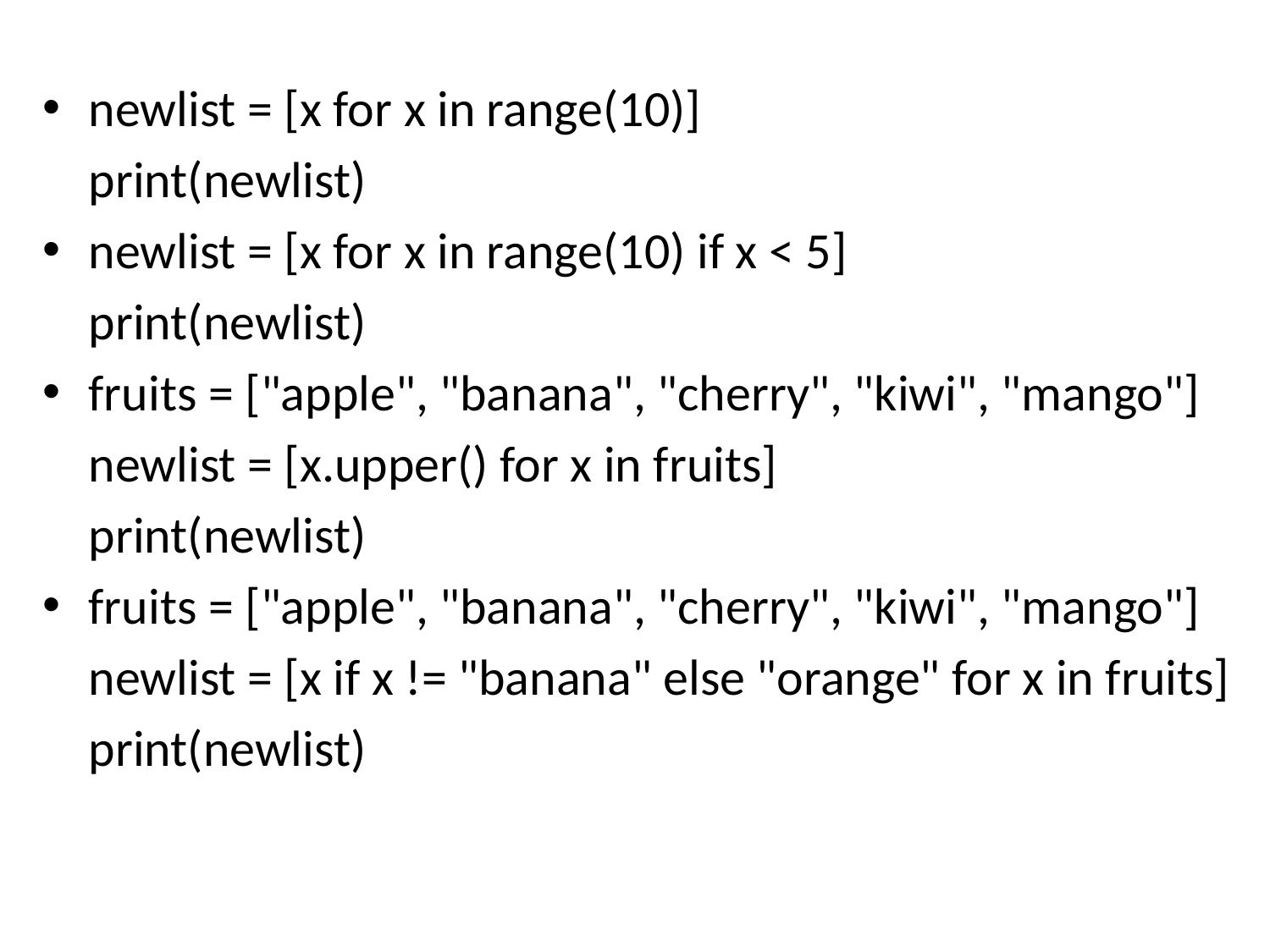

newlist = [x for x in range(10)]
	print(newlist)
newlist = [x for x in range(10) if x < 5]
	print(newlist)
fruits = ["apple", "banana", "cherry", "kiwi", "mango"]
	newlist = [x.upper() for x in fruits]
	print(newlist)
fruits = ["apple", "banana", "cherry", "kiwi", "mango"]
	newlist = [x if x != "banana" else "orange" for x in fruits]
	print(newlist)